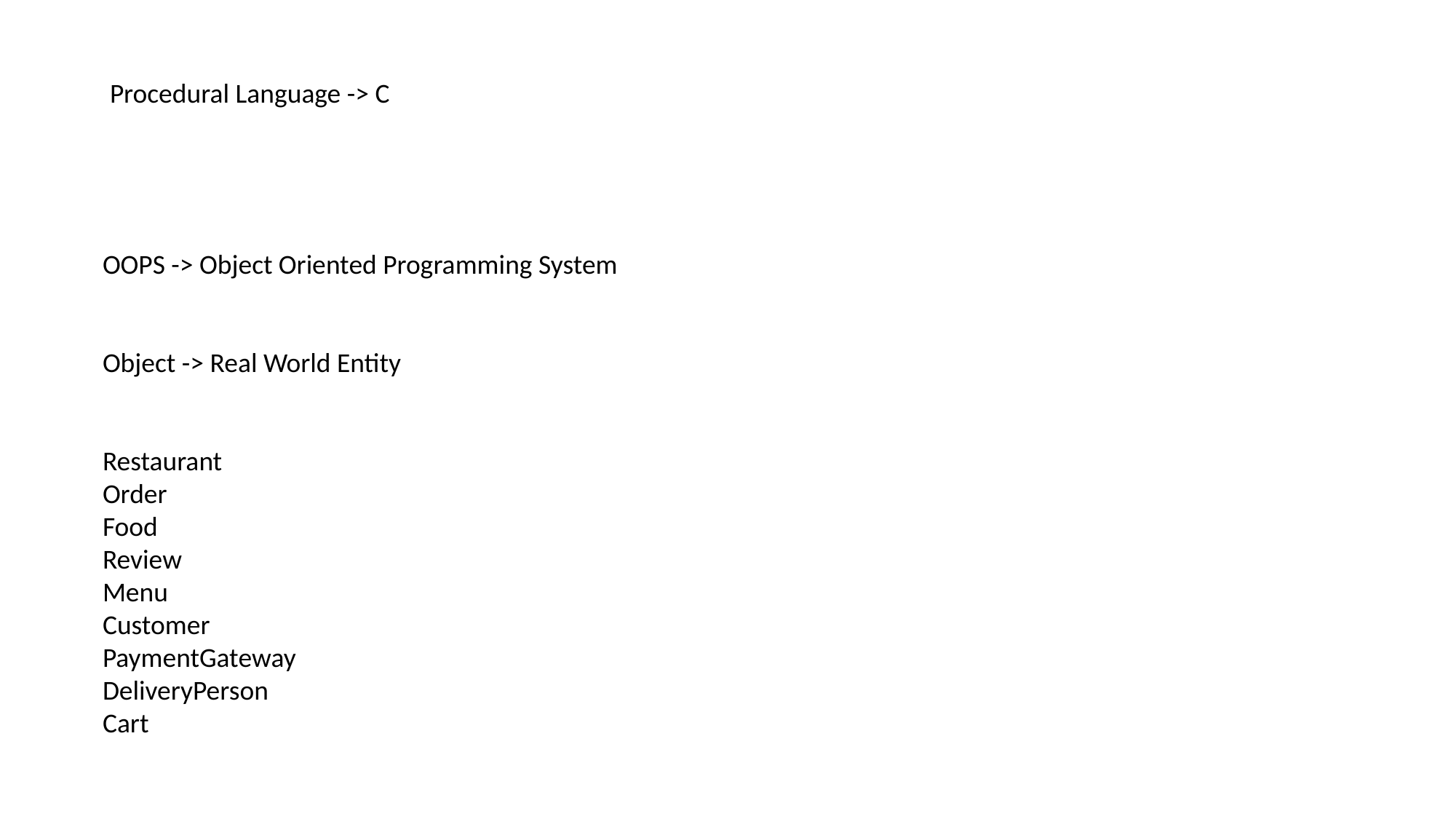

Procedural Language -> C
OOPS -> Object Oriented Programming System

Object -> Real World Entity

Restaurant
Order
Food
Review
Menu
Customer
PaymentGateway
DeliveryPerson
Cart